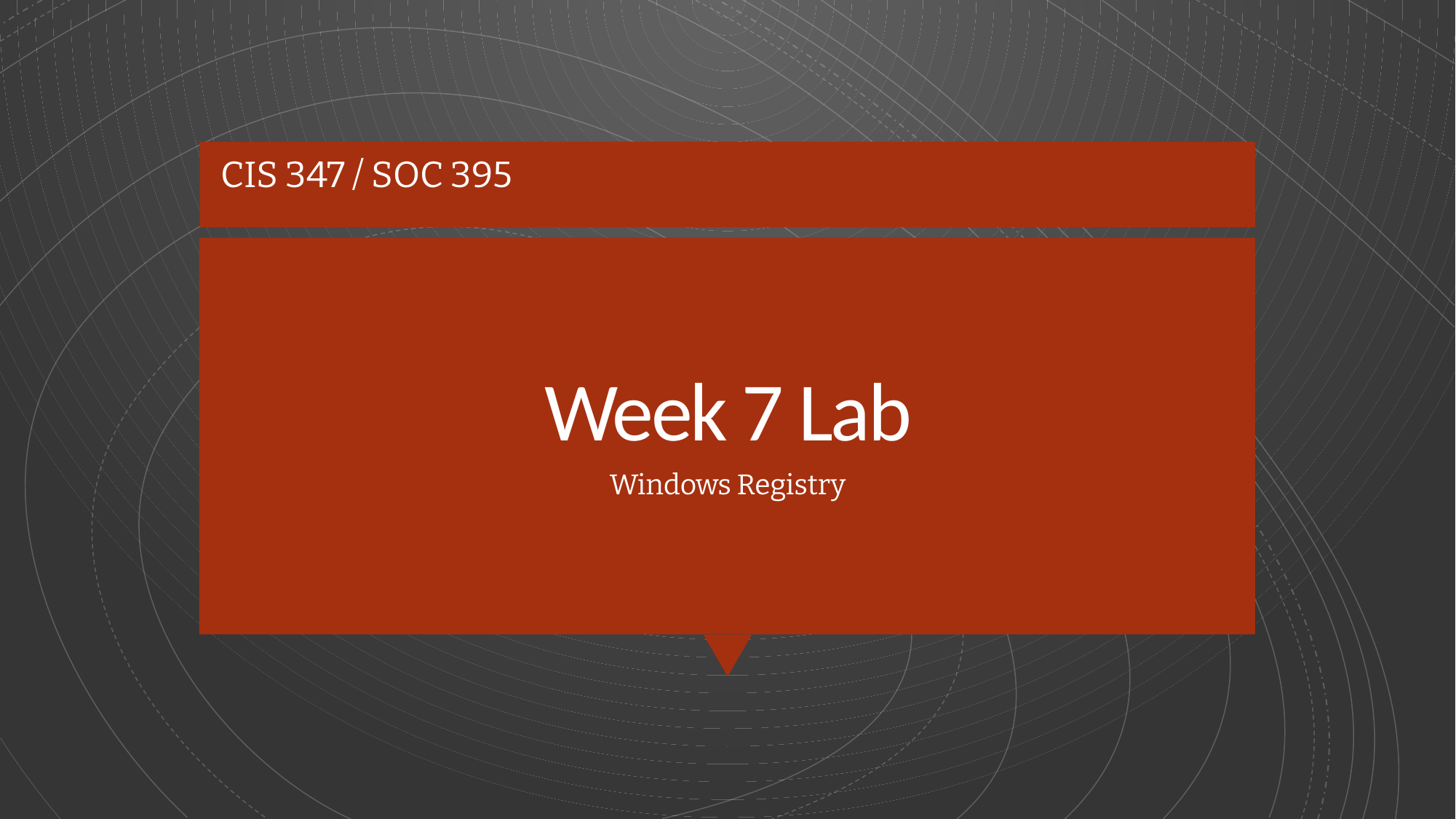

CIS 347 / SOC 395
# Week 7 Lab
Windows Registry